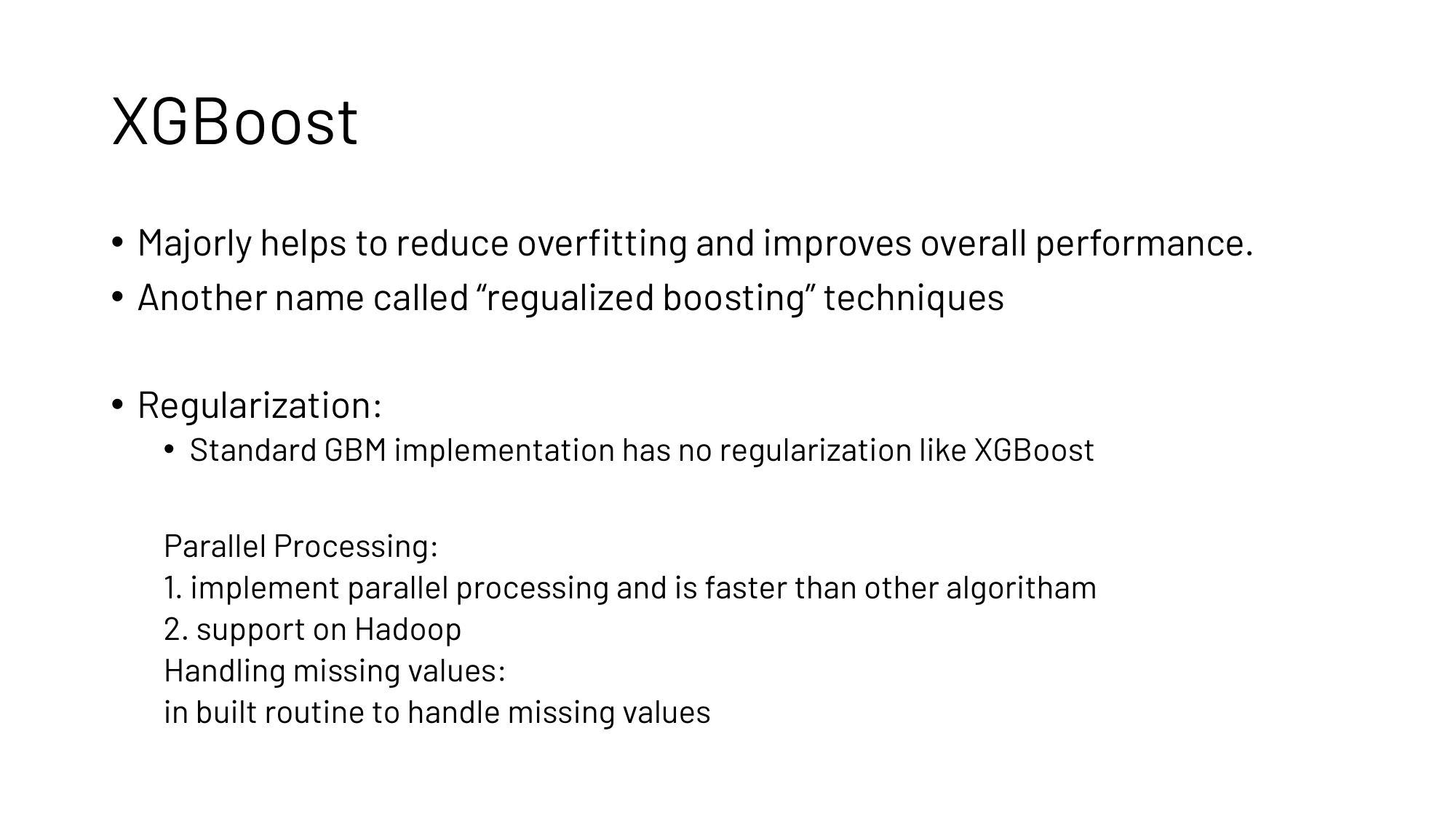

# XGBoost
Majorly helps to reduce overfitting and improves overall performance.
Another name called “regualized boosting” techniques

Regularization:
Standard GBM implementation has no regularization like XGBoost

Parallel Processing:
	1. implement parallel processing and is faster than other algoritham
	2. support on Hadoop
Handling missing values:
	in built routine to handle missing values